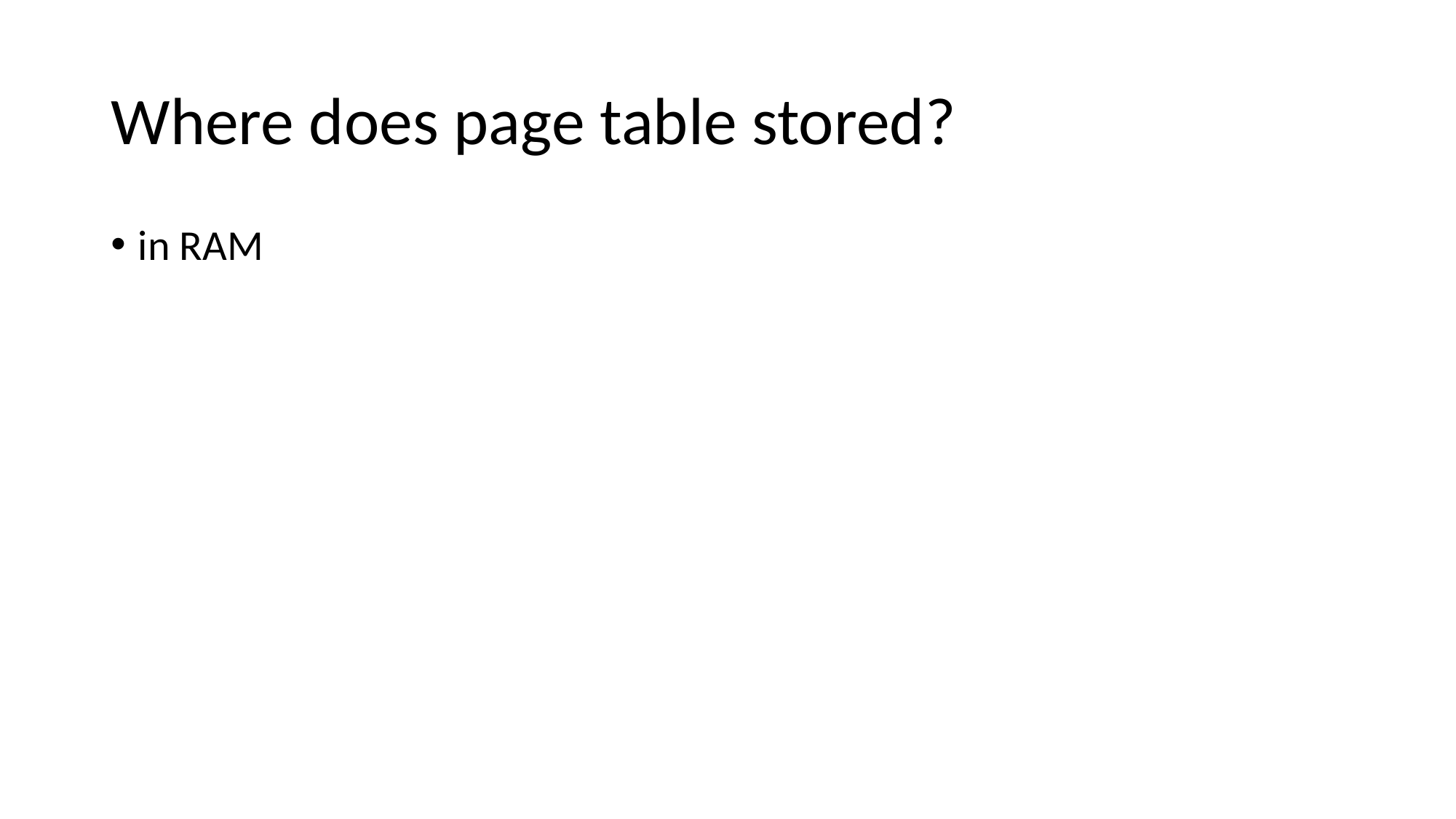

# Where does page table stored?
in RAM